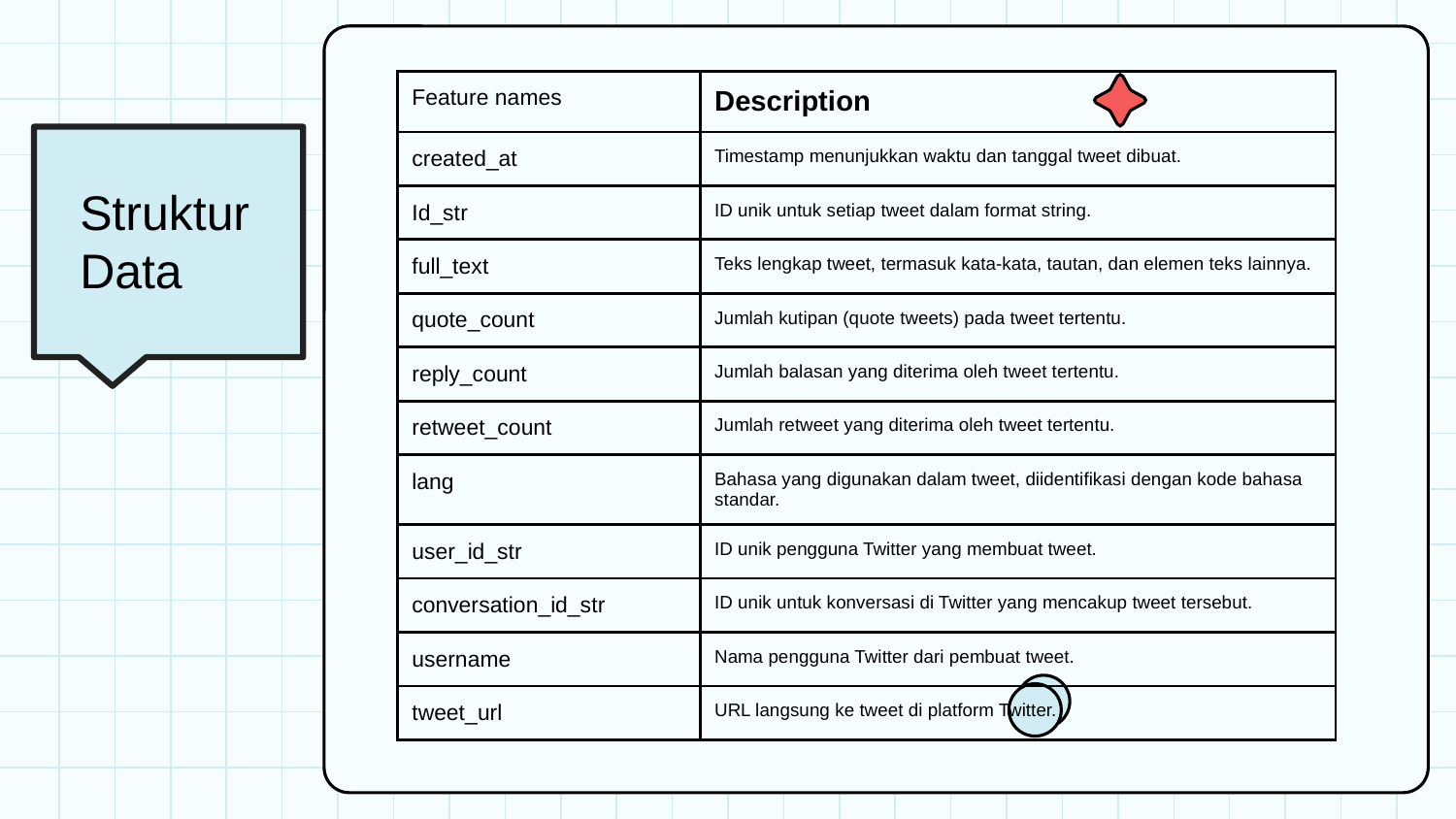

| Feature names | Description |
| --- | --- |
| created\_at | Timestamp menunjukkan waktu dan tanggal tweet dibuat. |
| Id\_str | ID unik untuk setiap tweet dalam format string. |
| full\_text | Teks lengkap tweet, termasuk kata-kata, tautan, dan elemen teks lainnya. |
| quote\_count | Jumlah kutipan (quote tweets) pada tweet tertentu. |
| reply\_count | Jumlah balasan yang diterima oleh tweet tertentu. |
| retweet\_count | Jumlah retweet yang diterima oleh tweet tertentu. |
| lang | Bahasa yang digunakan dalam tweet, diidentifikasi dengan kode bahasa standar. |
| user\_id\_str | ID unik pengguna Twitter yang membuat tweet. |
| conversation\_id\_str | ID unik untuk konversasi di Twitter yang mencakup tweet tersebut. |
| username | Nama pengguna Twitter dari pembuat tweet. |
| tweet\_url | URL langsung ke tweet di platform Twitter. |

Struktur Data